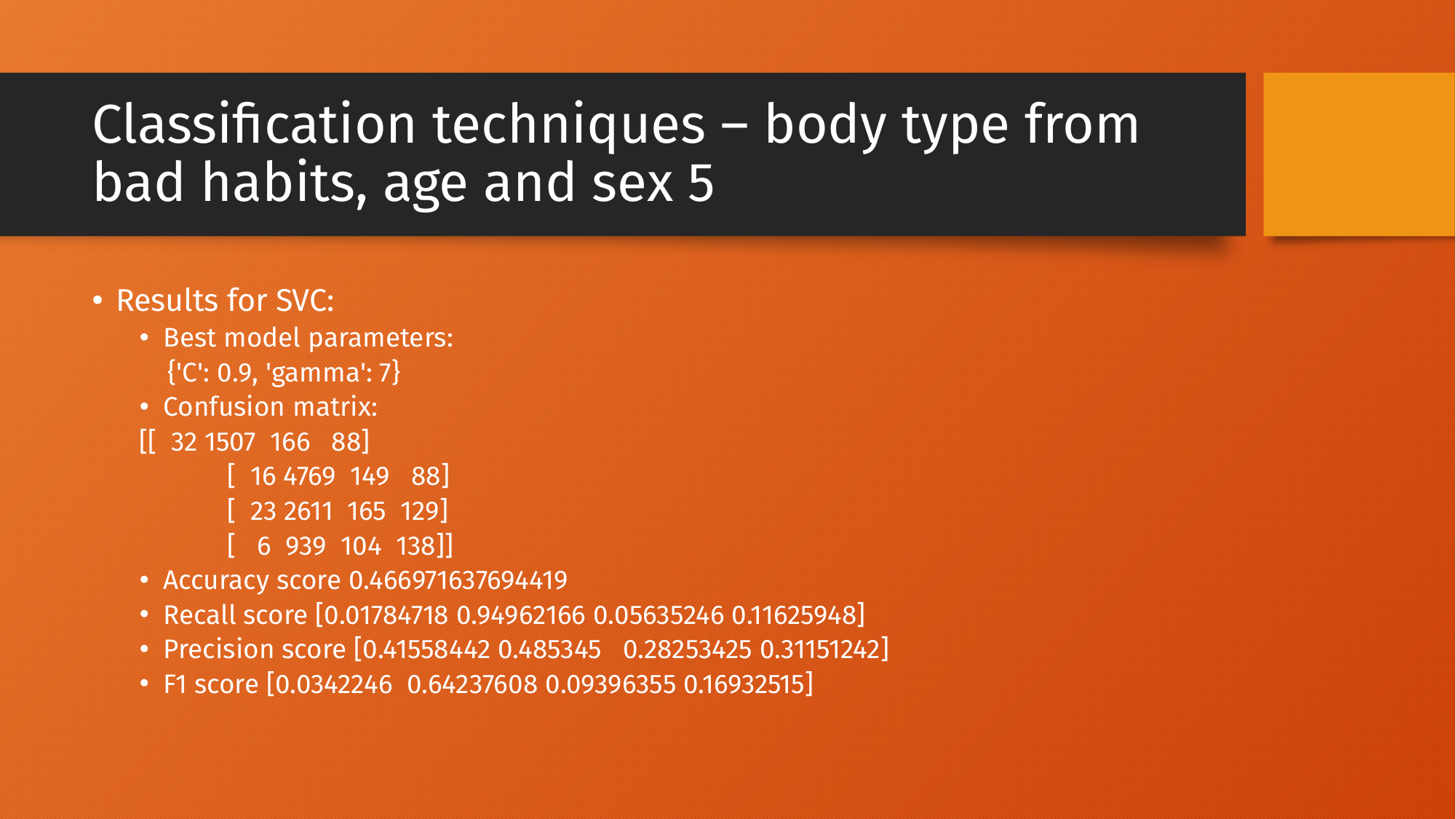

# Classification techniques – body type from bad habits, age and sex 5
Results for SVC:
Best model parameters:
    {'C': 0.9, 'gamma': 7}
Confusion matrix:
	[[  32 1507  166   88]
 	 [  16 4769  149   88]
 	 [  23 2611  165  129]
 	 [   6  939  104  138]]
Accuracy score 0.466971637694419
Recall score [0.01784718 0.94962166 0.05635246 0.11625948]
Precision score [0.41558442 0.485345   0.28253425 0.31151242]
F1 score [0.0342246  0.64237608 0.09396355 0.16932515]